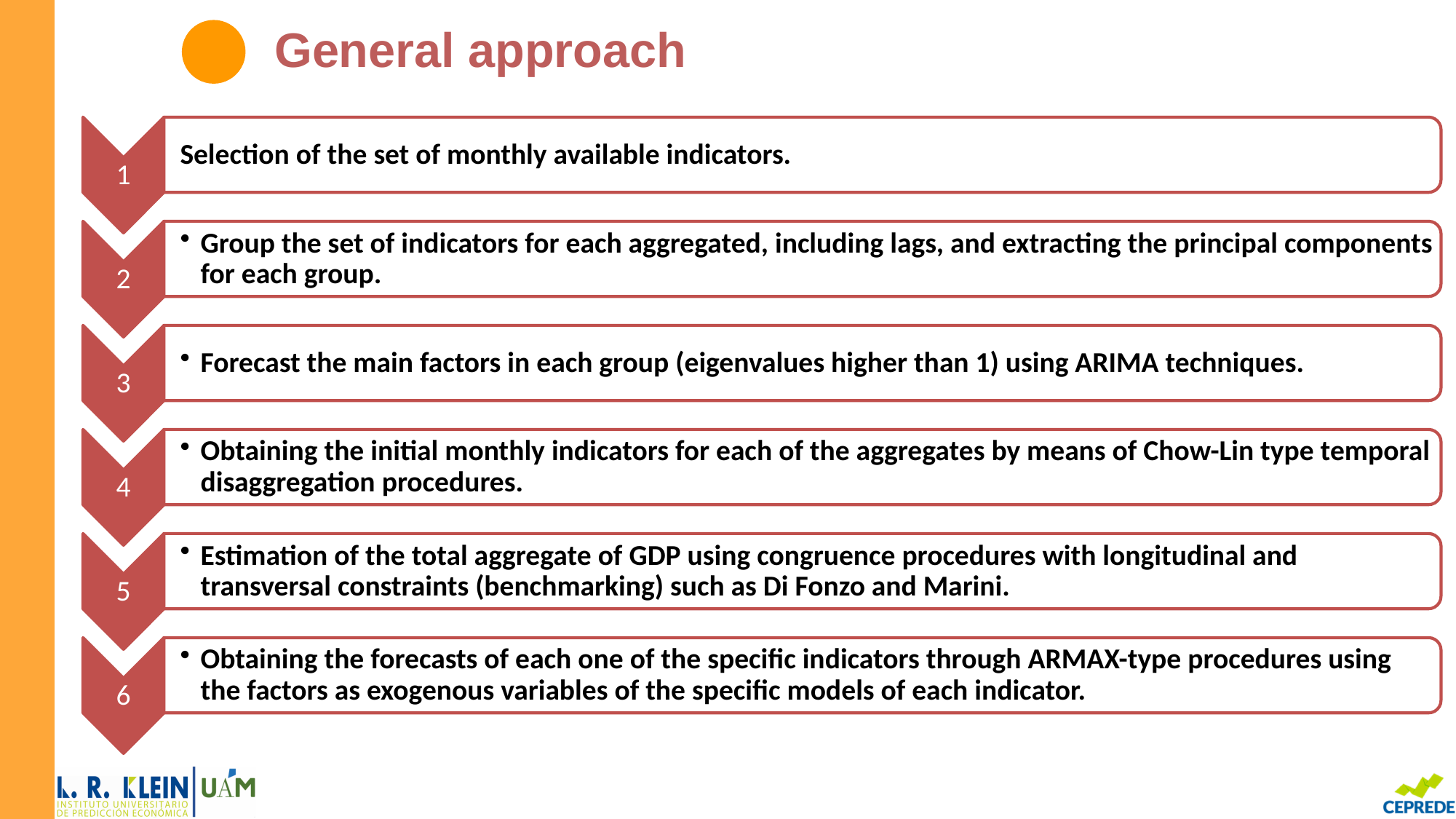

General approach

1
Selection of the set of monthly available indicators.
2
Group the set of indicators for each aggregated, including lags, and extracting the principal components for each group.
3
Forecast the main factors in each group (eigenvalues higher than 1) using ARIMA techniques.
4
Obtaining the initial monthly indicators for each of the aggregates by means of Chow-Lin type temporal disaggregation procedures.
5
Estimation of the total aggregate of GDP using congruence procedures with longitudinal and transversal constraints (benchmarking) such as Di Fonzo and Marini.
6
Obtaining the forecasts of each one of the specific indicators through ARMAX-type procedures using the factors as exogenous variables of the specific models of each indicator.